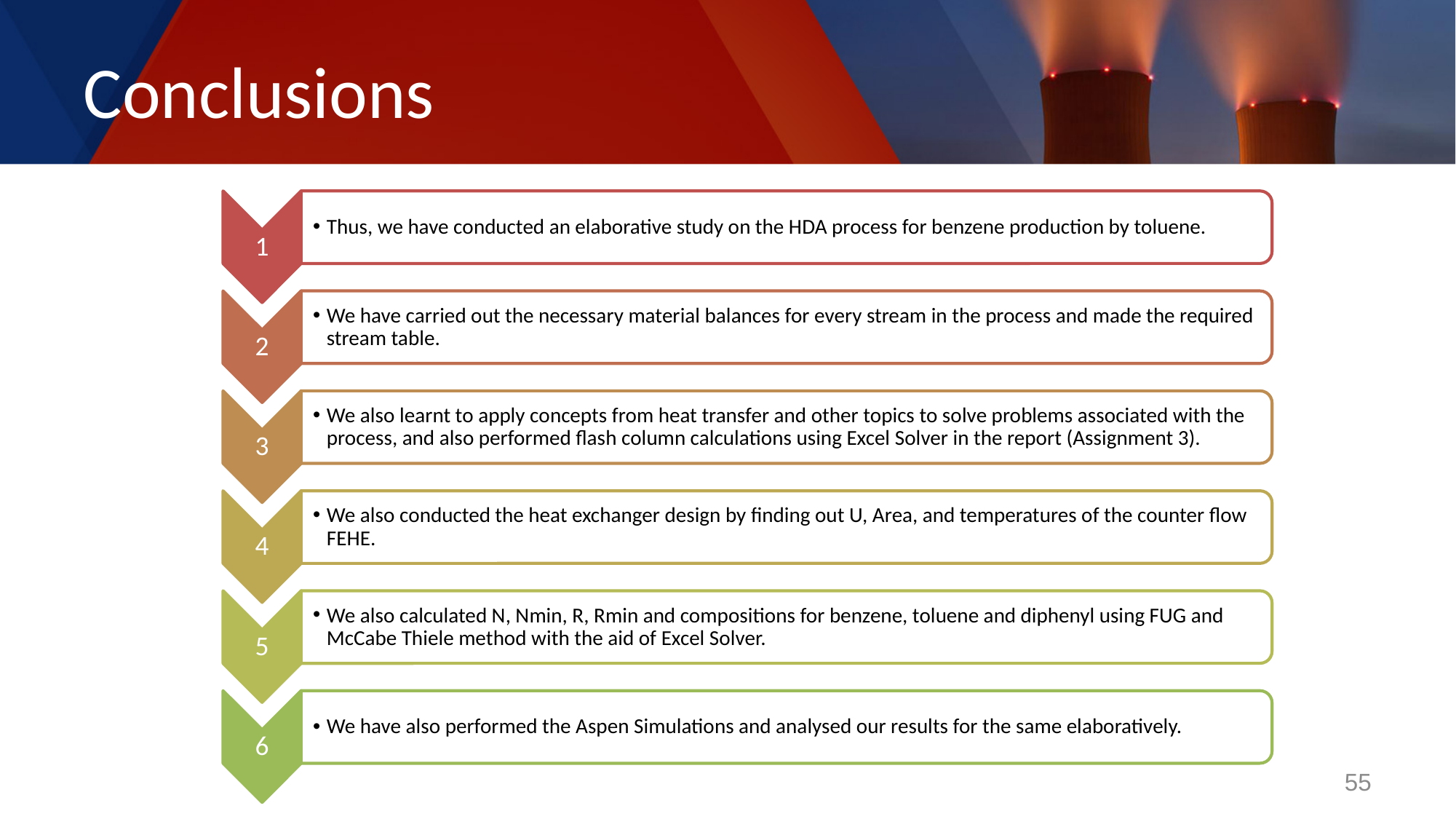

# Conclusions

1
Thus, we have conducted an elaborative study on the HDA process for benzene production by toluene.
2
We have carried out the necessary material balances for every stream in the process and made the required stream table.
3
We also learnt to apply concepts from heat transfer and other topics to solve problems associated with the process, and also performed flash column calculations using Excel Solver in the report (Assignment 3).
4
We also conducted the heat exchanger design by finding out U, Area, and temperatures of the counter flow FEHE.
5
We also calculated N, Nmin, R, Rmin and compositions for benzene, toluene and diphenyl using FUG and McCabe Thiele method with the aid of Excel Solver.
6
We have also performed the Aspen Simulations and analysed our results for the same elaboratively.
55